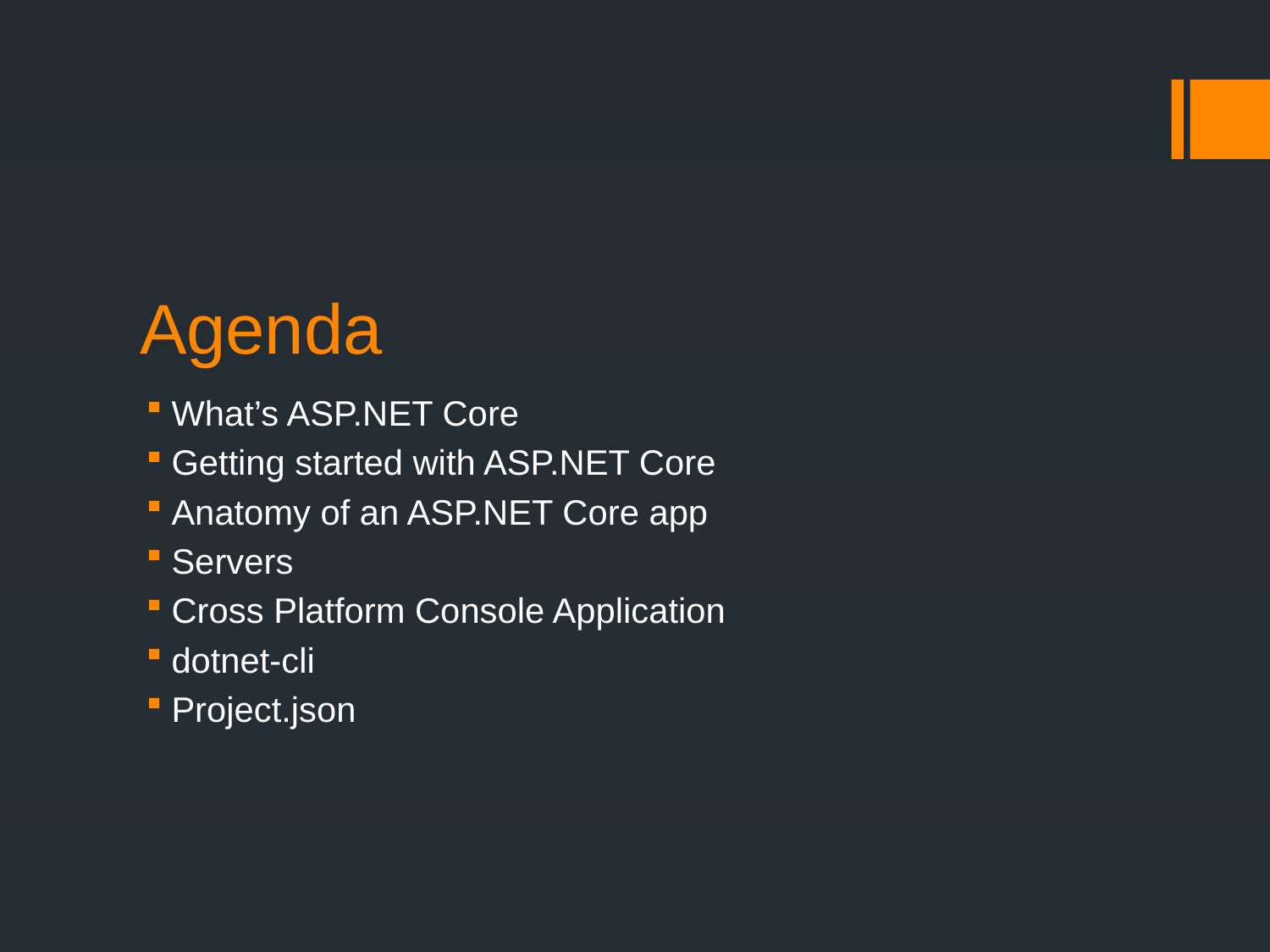

# Agenda
What’s ASP.NET Core
Getting started with ASP.NET Core
Anatomy of an ASP.NET Core app
Servers
Cross Platform Console Application
dotnet-cli
Project.json